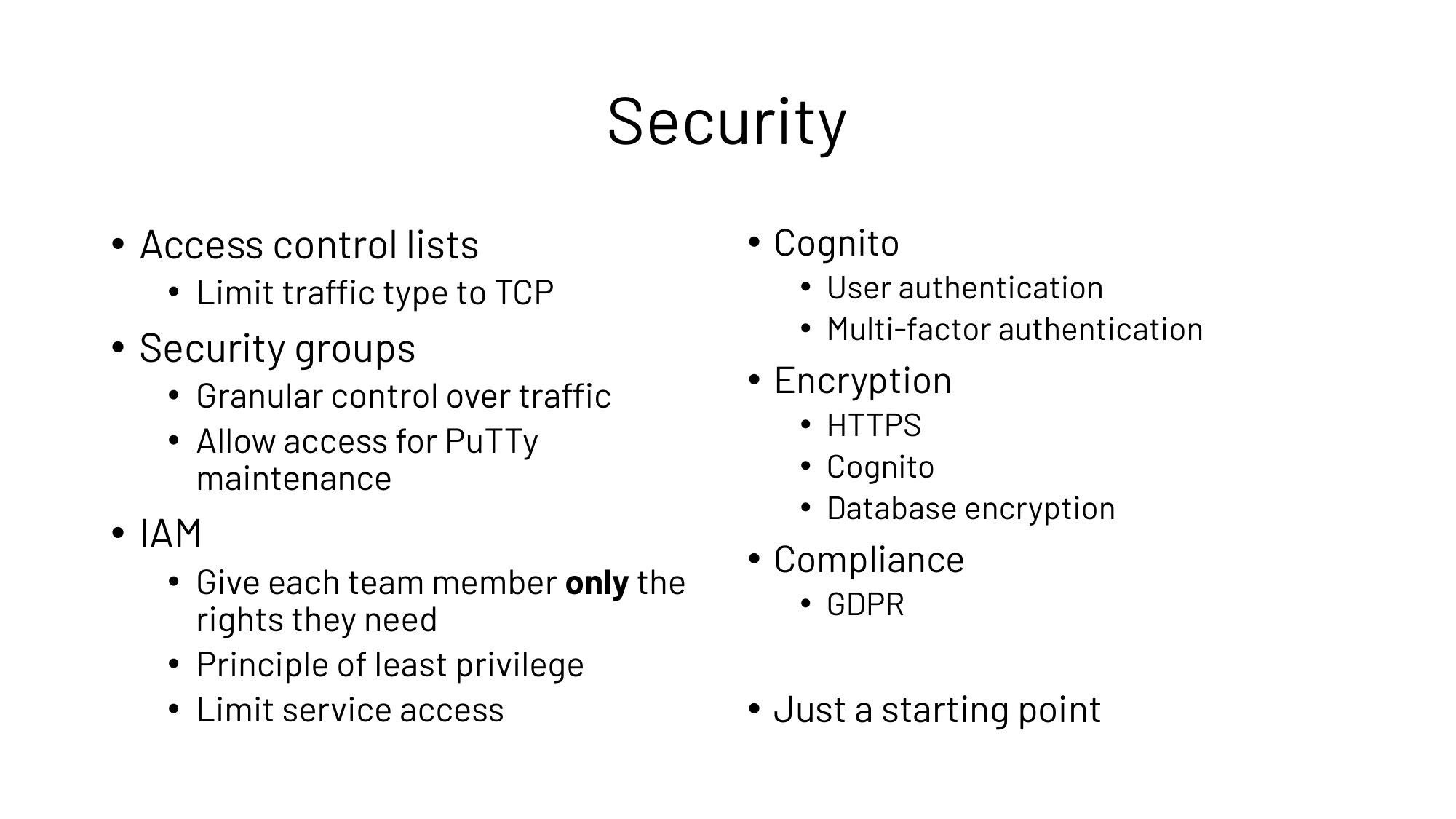

# Security
Access control lists
Limit traffic type to TCP
Security groups
Granular control over traffic
Allow access for PuTTy maintenance
IAM
Give each team member only the rights they need
Principle of least privilege
Limit service access
Cognito
User authentication
Multi-factor authentication
Encryption
HTTPS
Cognito
Database encryption
Compliance
GDPR

Just a starting point